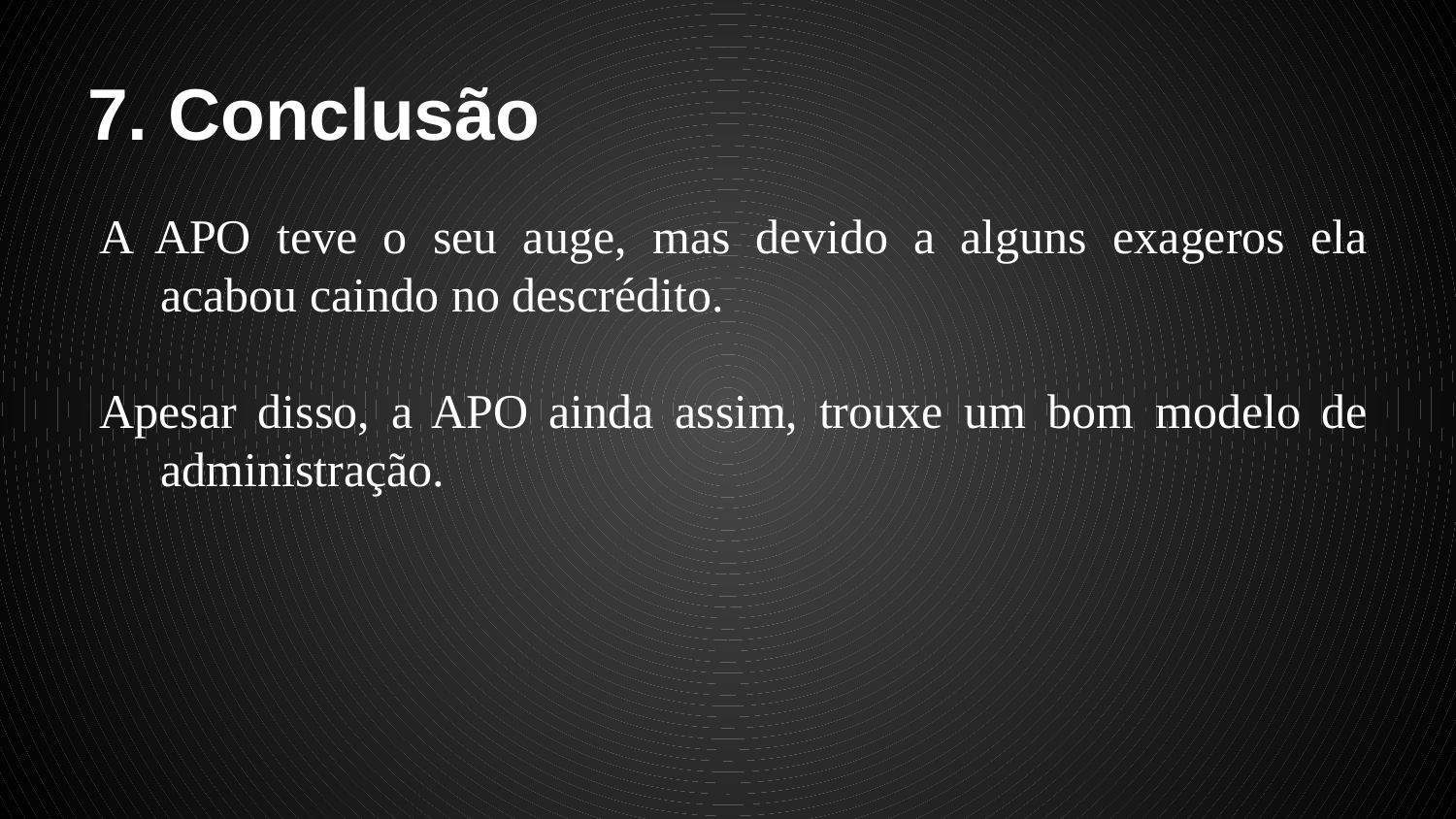

# 7. Conclusão
A APO teve o seu auge, mas devido a alguns exageros ela acabou caindo no descrédito.

Apesar disso, a APO ainda assim, trouxe um bom modelo de administração.